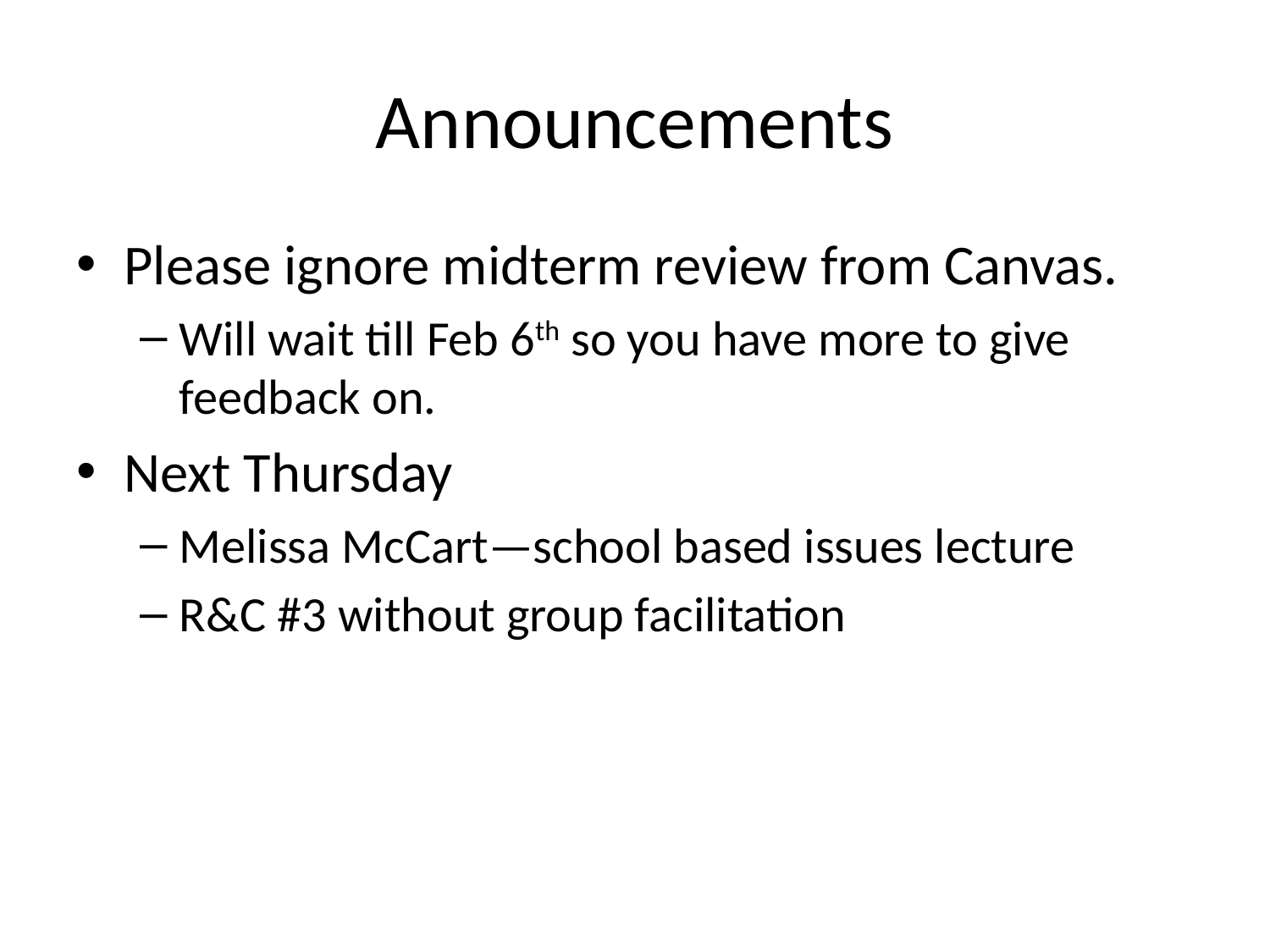

# Announcements
Please ignore midterm review from Canvas.
Will wait till Feb 6th so you have more to give feedback on.
Next Thursday
Melissa McCart—school based issues lecture
R&C #3 without group facilitation